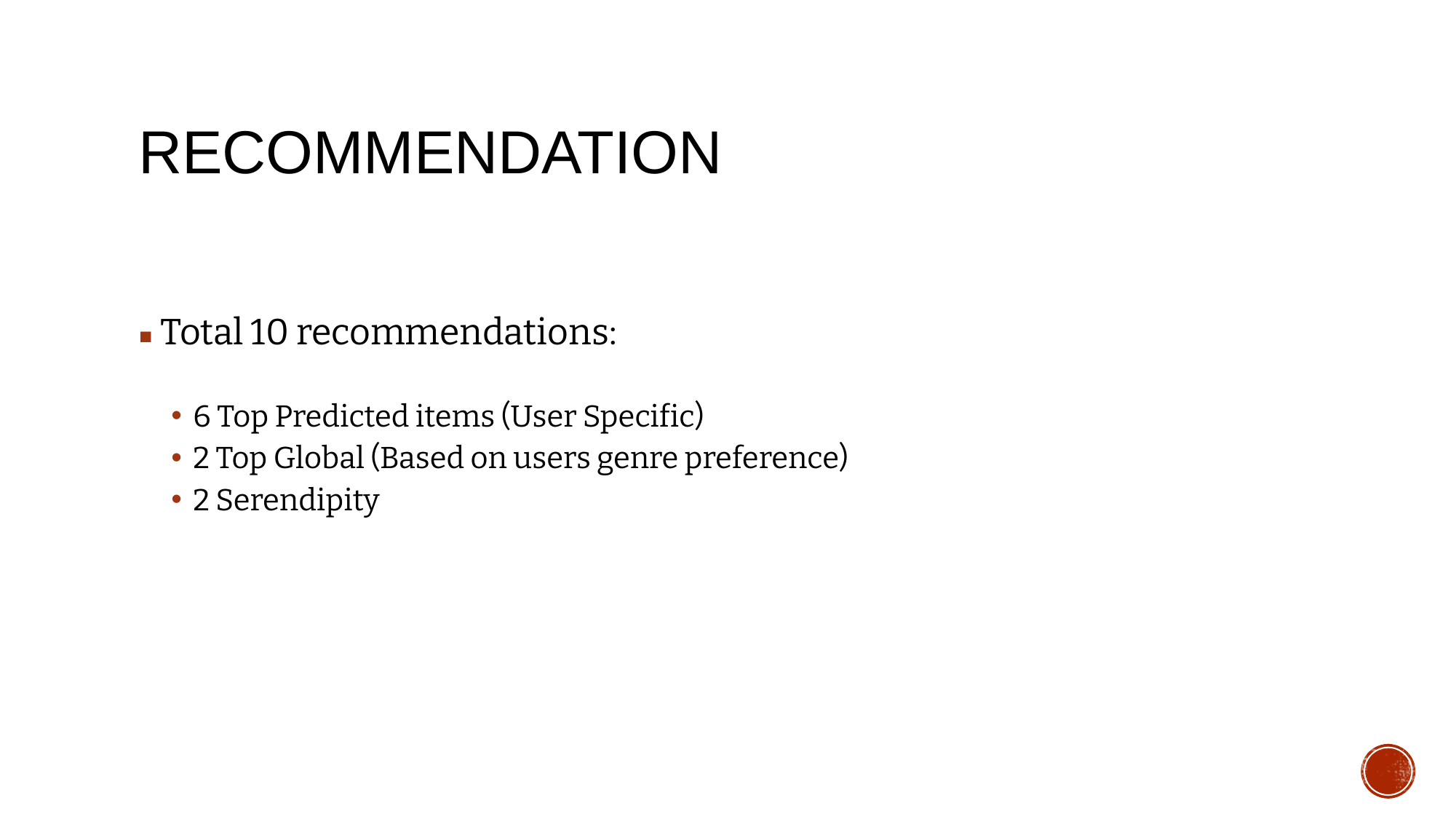

# RECOMMENDATION

Total 10 recommendations:

6 Top Predicted items (User Specific)
2 Top Global (Based on users genre preference)
2 Serendipity